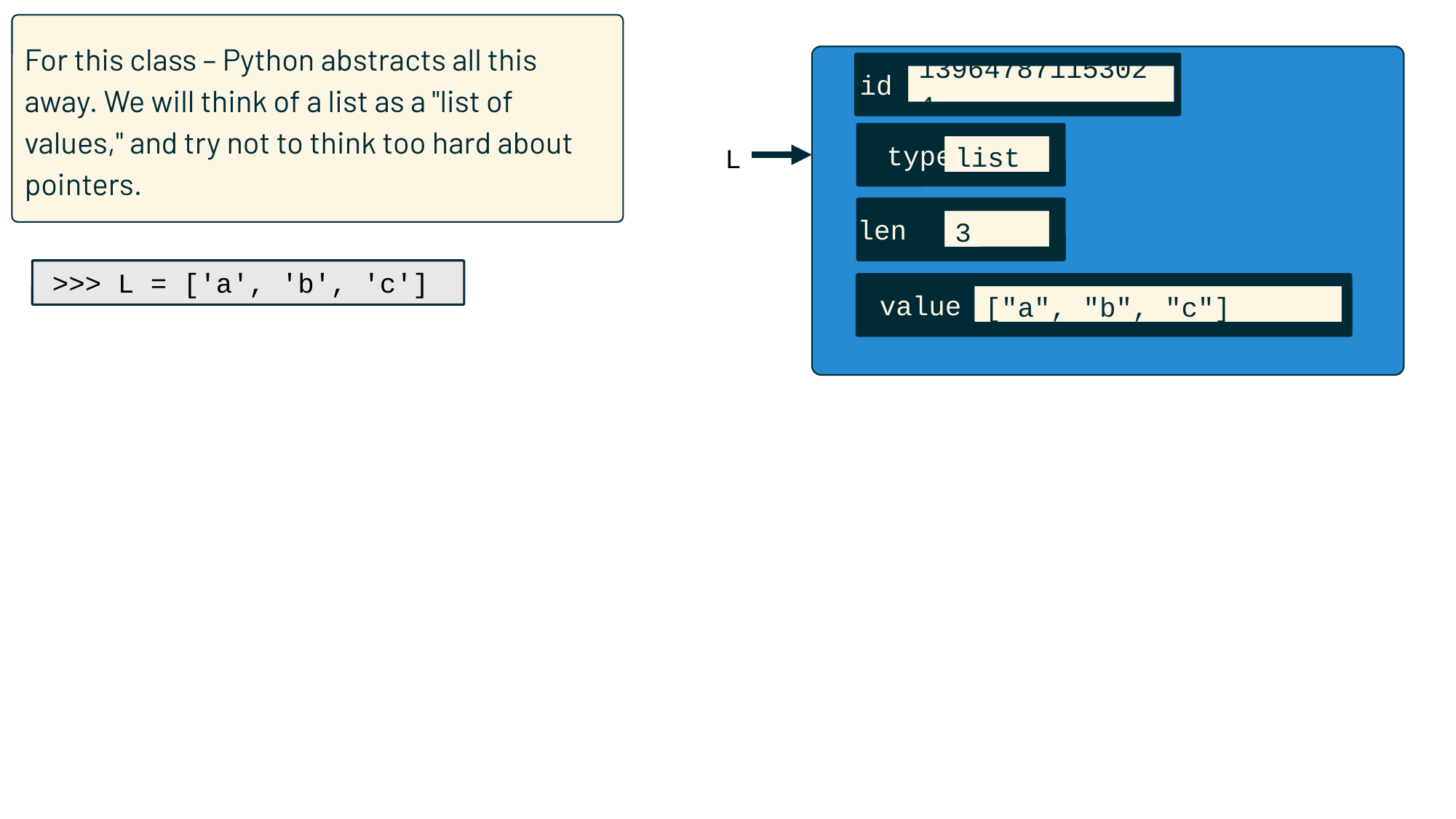

For this class – Python abstracts all this away. We will think of a list as a "list of values," and try not to think too hard about pointers.

id
139647871153024

type
list
L

len
3

>>> L = ['a', 'b', 'c']

value
["a", "b", "c"]